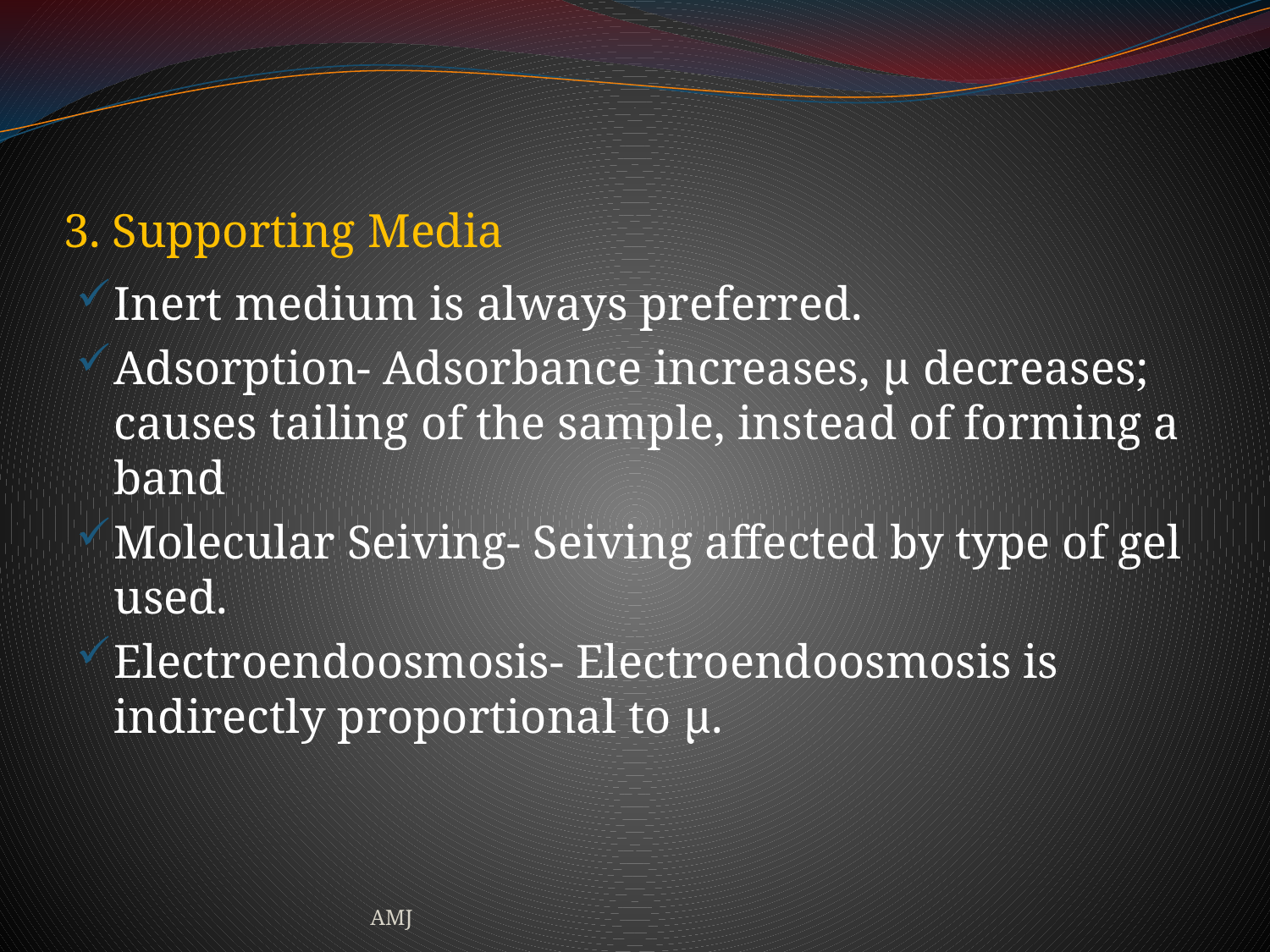

# 3. Supporting Media
Inert medium is always preferred.
Adsorption- Adsorbance increases, μ decreases; causes tailing of the sample, instead of forming a band
Molecular Seiving- Seiving affected by type of gel used.
Electroendoosmosis- Electroendoosmosis is indirectly proportional to μ.

AMJ